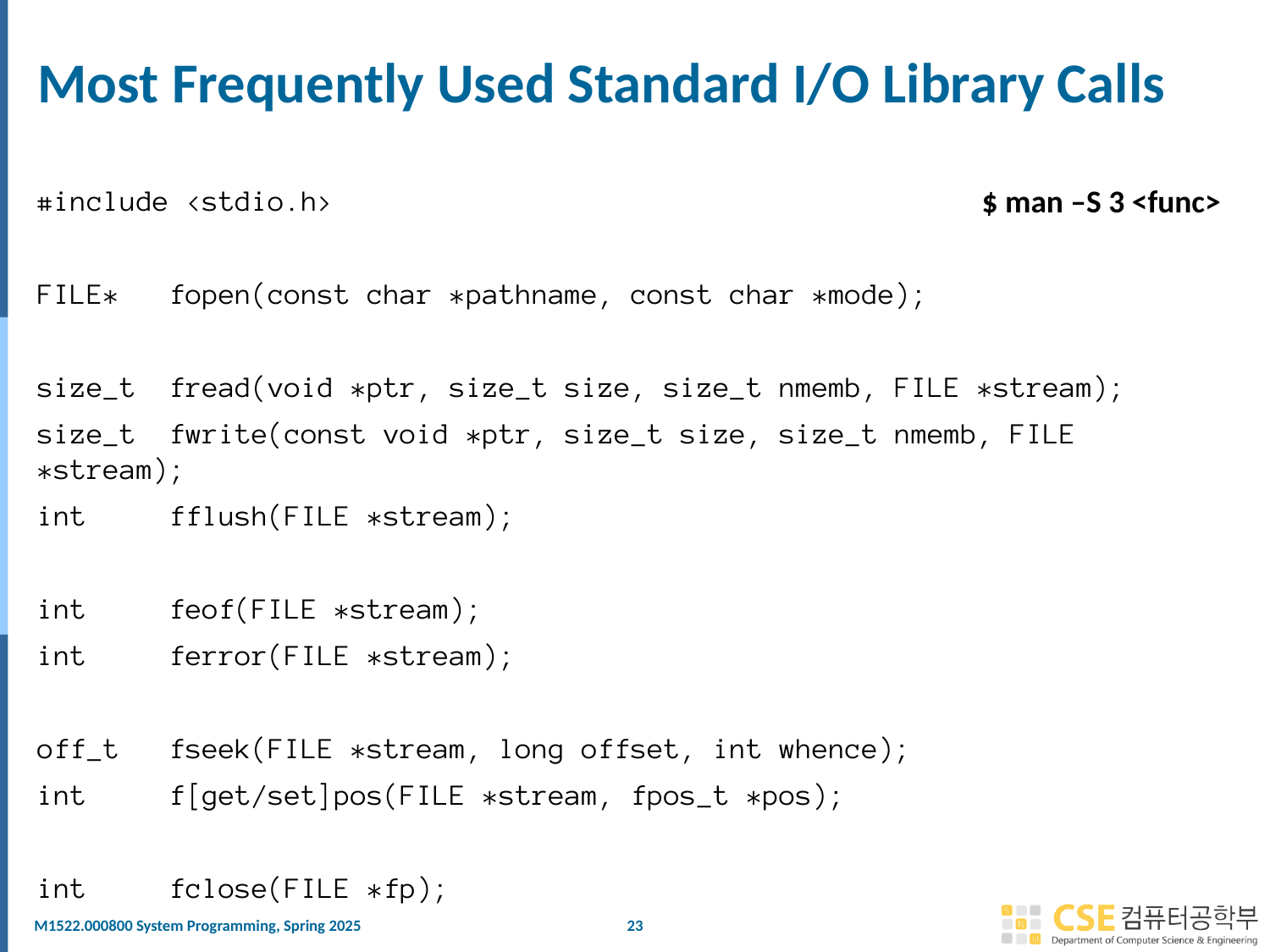

# Most Frequently Used Standard I/O Library Calls
#include <stdio.h>

FILE*   fopen(const char *pathname, const char *mode);

size_t  fread(void *ptr, size_t size, size_t nmemb, FILE *stream);
size_t  fwrite(const void *ptr, size_t size, size_t nmemb, FILE *stream);
int     fflush(FILE *stream);

int     feof(FILE *stream);
int     ferror(FILE *stream);

off_t   fseek(FILE *stream, long offset, int whence);
int     f[get/set]pos(FILE *stream, fpos_t *pos);

int     fclose(FILE *fp);
$ man –S 3 <func>